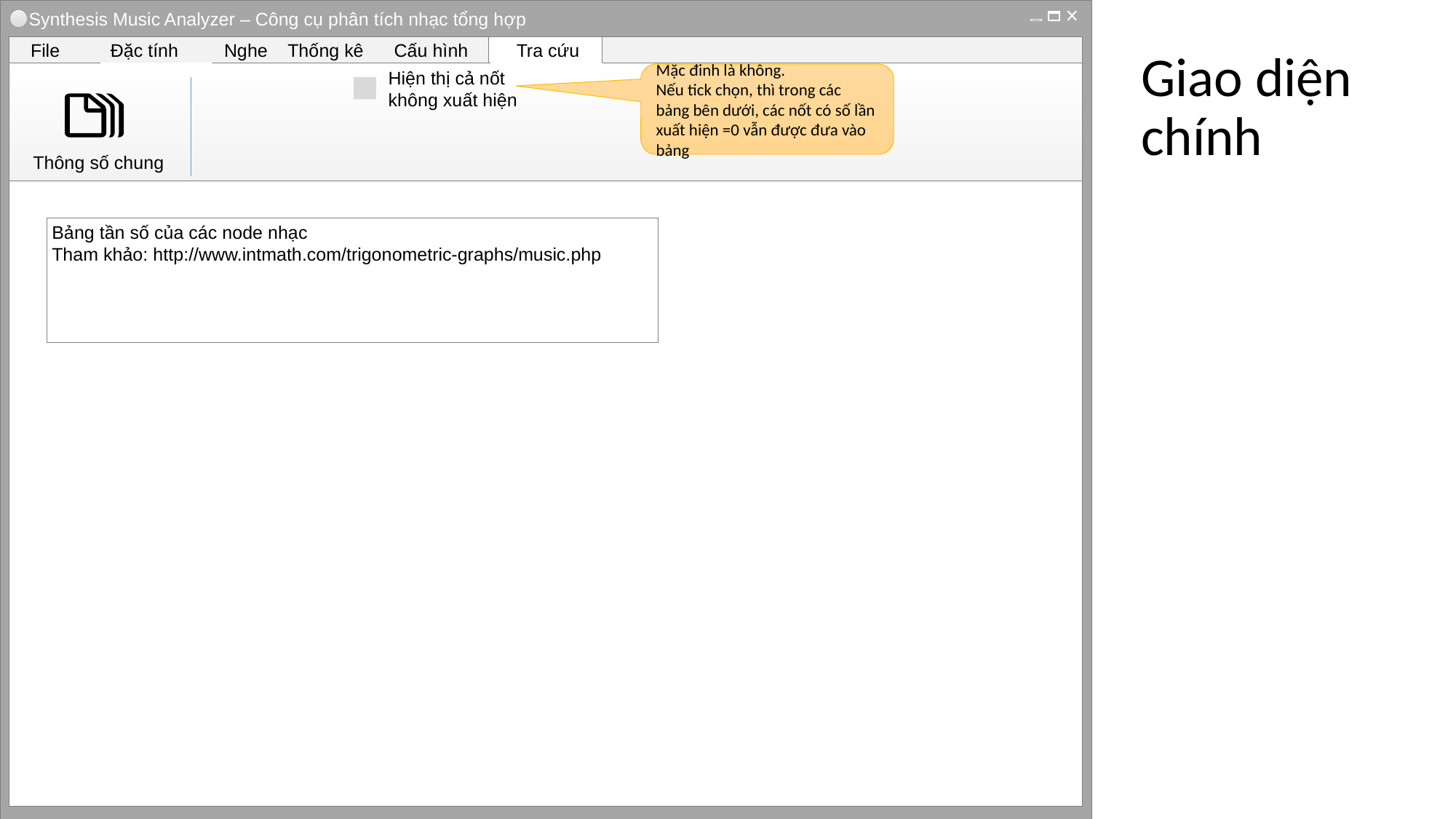

Synthesis Music Analyzer – Công cụ phân tích nhạc tổng hợp

Tra cứu

File          Đặc tính         Nghe    Thống kê      Cấu hình

# Giao diện chính

Mặc đinh là không.
Nếu tick chọn, thì trong các bảng bên dưới, các nốt có số lần xuất hiện =0 vẫn được đưa vào bảng
Hiện thị cả nốt
không xuất hiện

Thông số chung
Bảng tần số của các node nhạc
Tham khảo: http://www.intmath.com/trigonometric-graphs/music.php